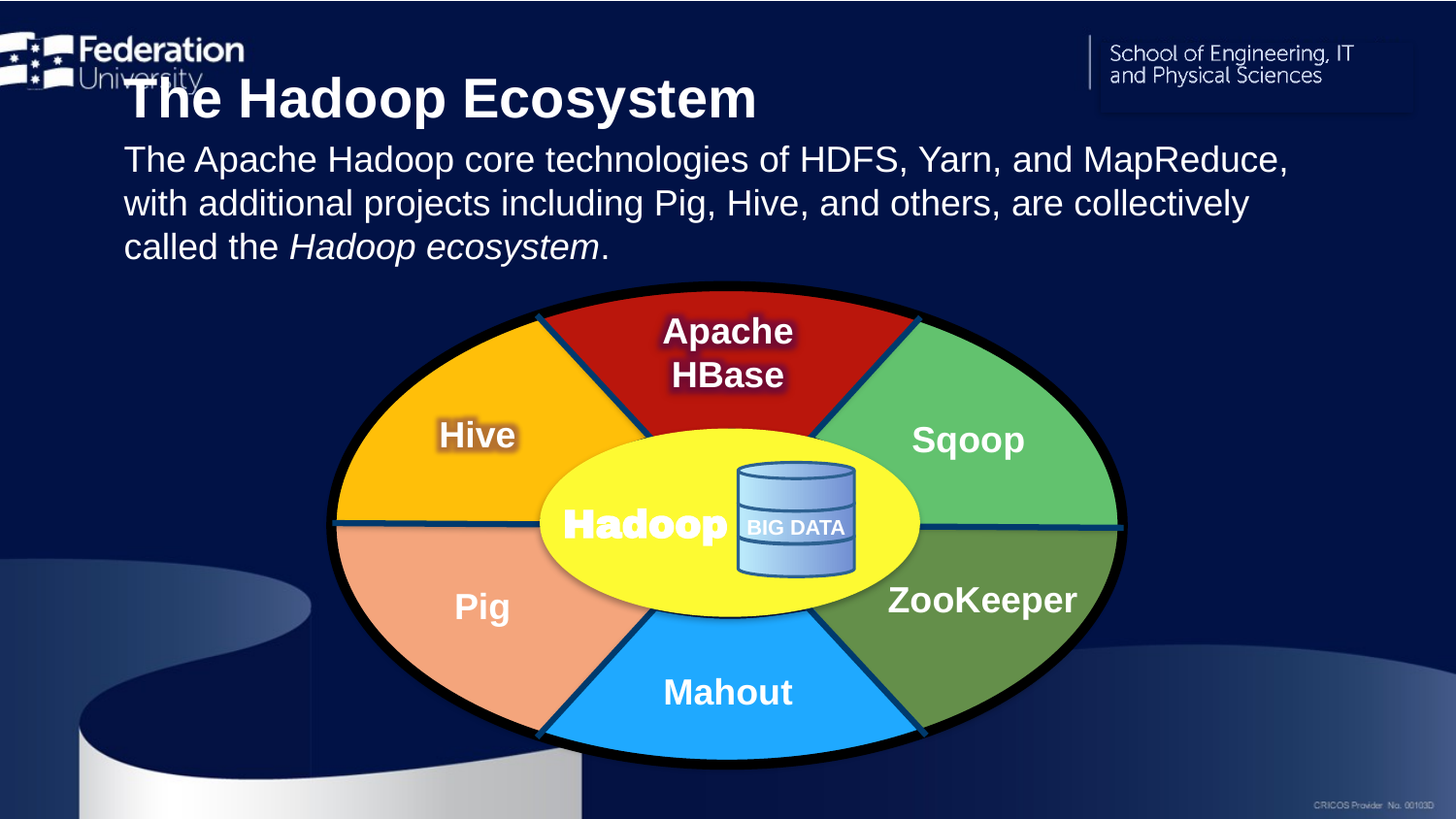

# The Hadoop Ecosystem
The Apache Hadoop core technologies of HDFS, Yarn, and MapReduce, with additional projects including Pig, Hive, and others, are collectively called the Hadoop ecosystem.

Apache
HBase

Hive
Sqoop

BIG DATA

Hadoop

ZooKeeper
Pig

Mahout